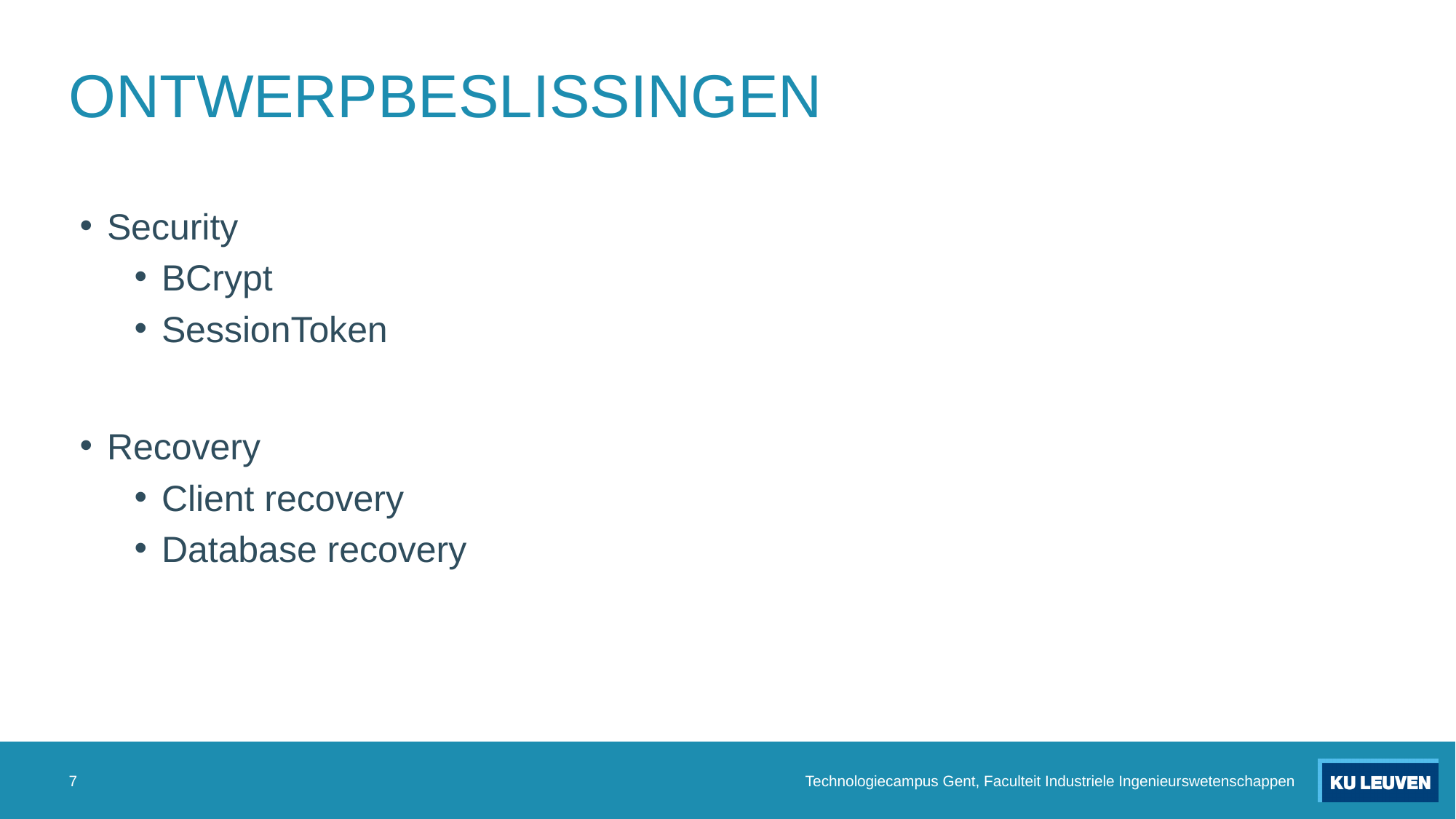

# ONTWERPBESLISSINGEN
Security
BCrypt
SessionToken

Recovery
Client recovery
Database recovery
7
Technologiecampus Gent, Faculteit Industriele Ingenieurswetenschappen